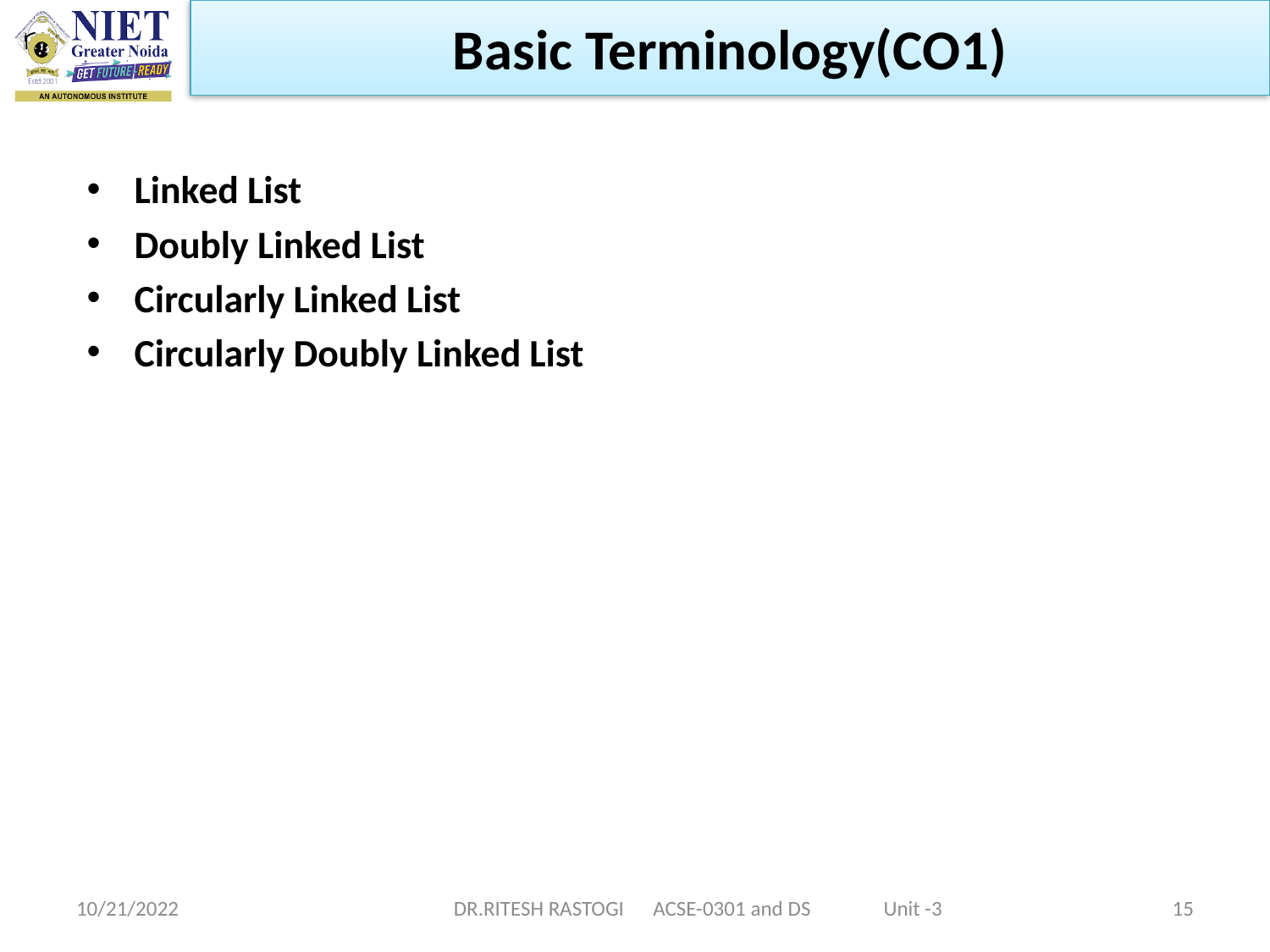

Basic Terminology(CO1)
Linked List
Doubly Linked List
Circularly Linked List
Circularly Doubly Linked List

10/21/2022
DR.RITESH RASTOGI      ACSE-0301 and DS               Unit -3
15